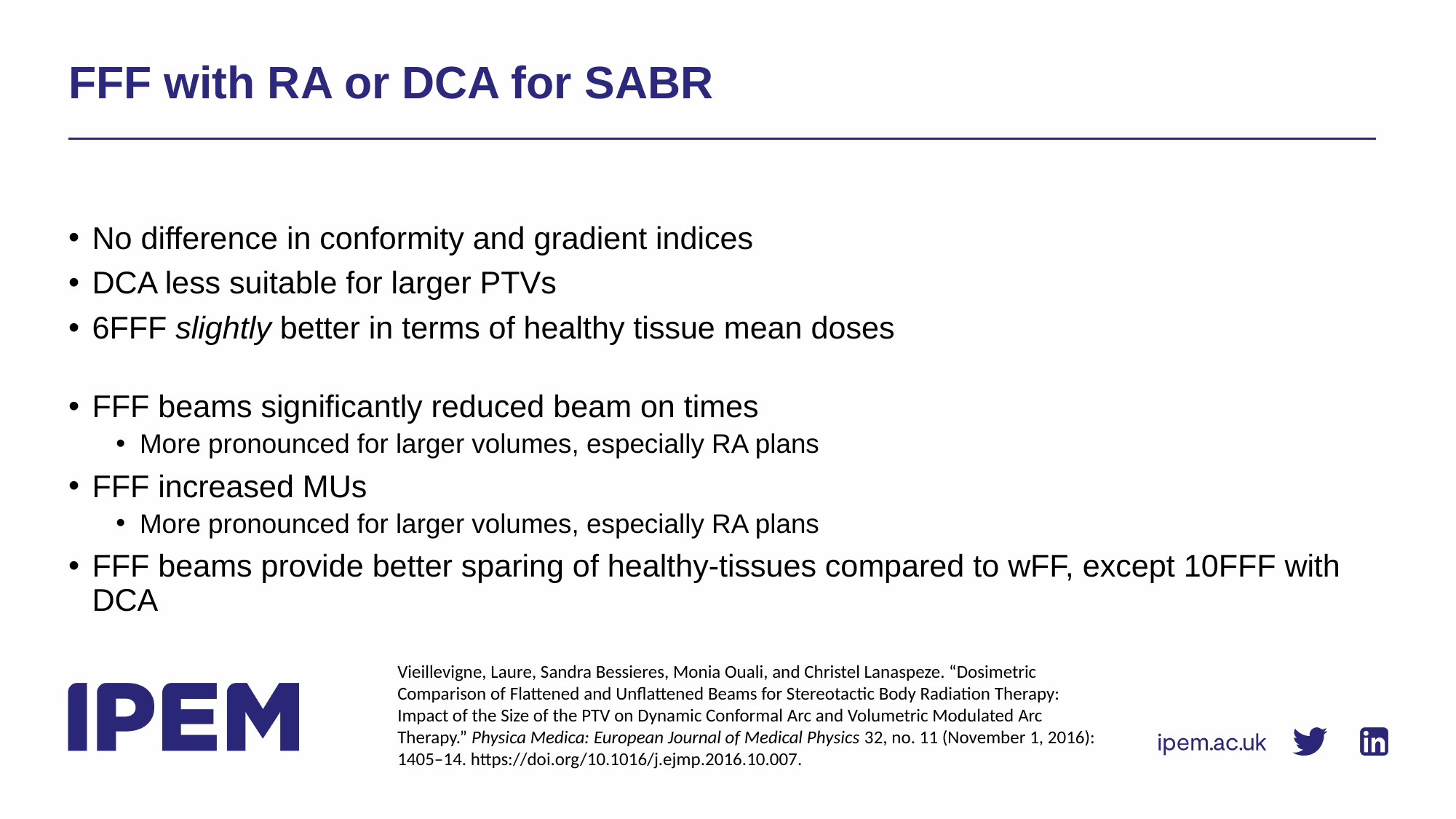

# FFF with RA or DCA for SABR
No difference in conformity and gradient indices
DCA less suitable for larger PTVs
6FFF slightly better in terms of healthy tissue mean doses
FFF beams significantly reduced beam on times
More pronounced for larger volumes, especially RA plans
FFF increased MUs
More pronounced for larger volumes, especially RA plans
FFF beams provide better sparing of healthy-tissues compared to wFF, except 10FFF with DCA

Vieillevigne, Laure, Sandra Bessieres, Monia Ouali, and Christel Lanaspeze. “Dosimetric Comparison of Flattened and Unflattened Beams for Stereotactic Body Radiation Therapy: Impact of the Size of the PTV on Dynamic Conformal Arc and Volumetric Modulated Arc Therapy.” Physica Medica: European Journal of Medical Physics 32, no. 11 (November 1, 2016): 1405–14. https://doi.org/10.1016/j.ejmp.2016.10.007.